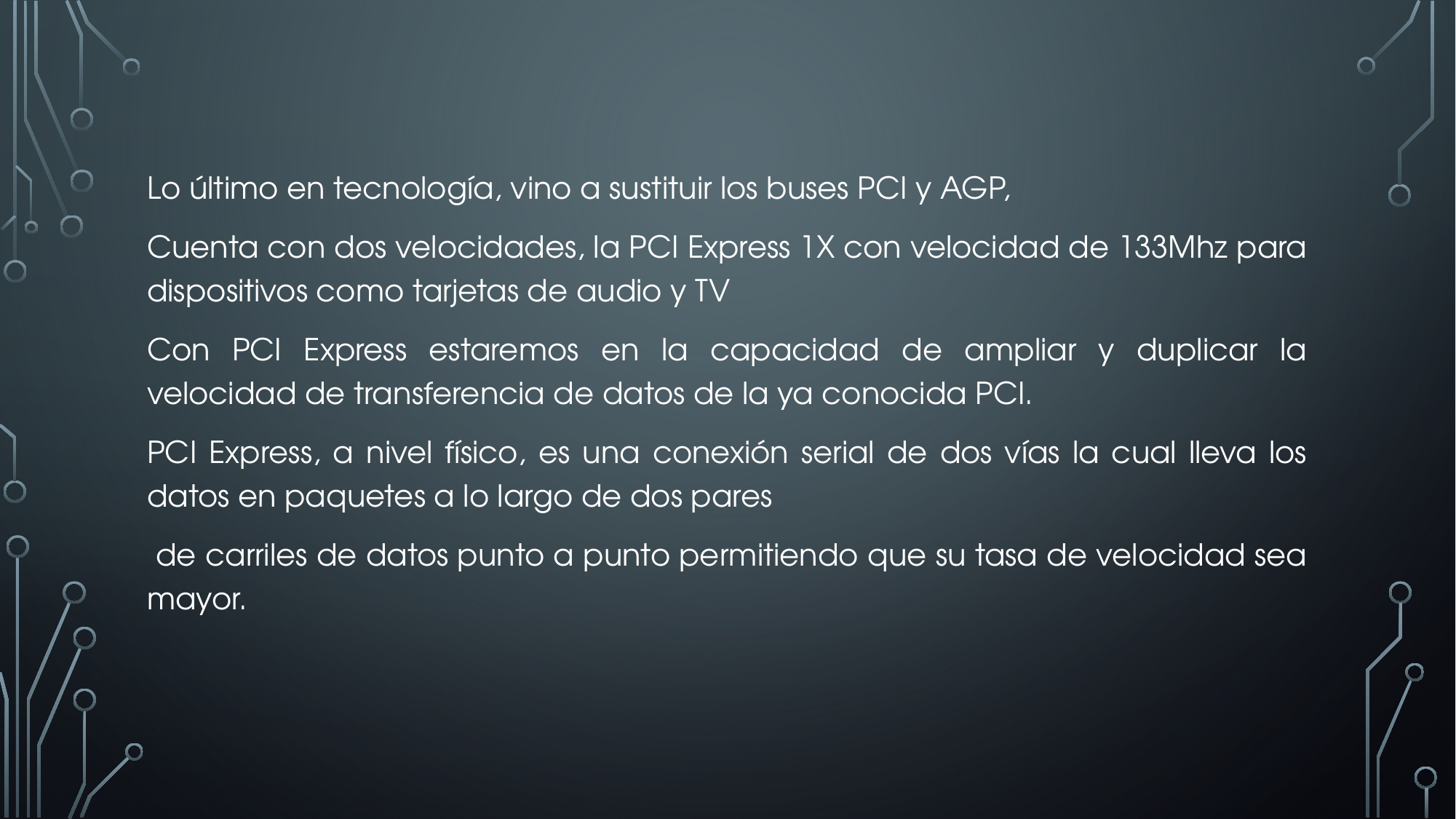

Lo último en tecnología, vino a sustituir los buses PCI y AGP,
Cuenta con dos velocidades, la PCI Express 1X con velocidad de 133Mhz para dispositivos como tarjetas de audio y TV
Con PCI Express estaremos en la capacidad de ampliar y duplicar la velocidad de transferencia de datos de la ya conocida PCI.
PCI Express, a nivel físico, es una conexión serial de dos vías la cual lleva los datos en paquetes a lo largo de dos pares
 de carriles de datos punto a punto permitiendo que su tasa de velocidad sea mayor.